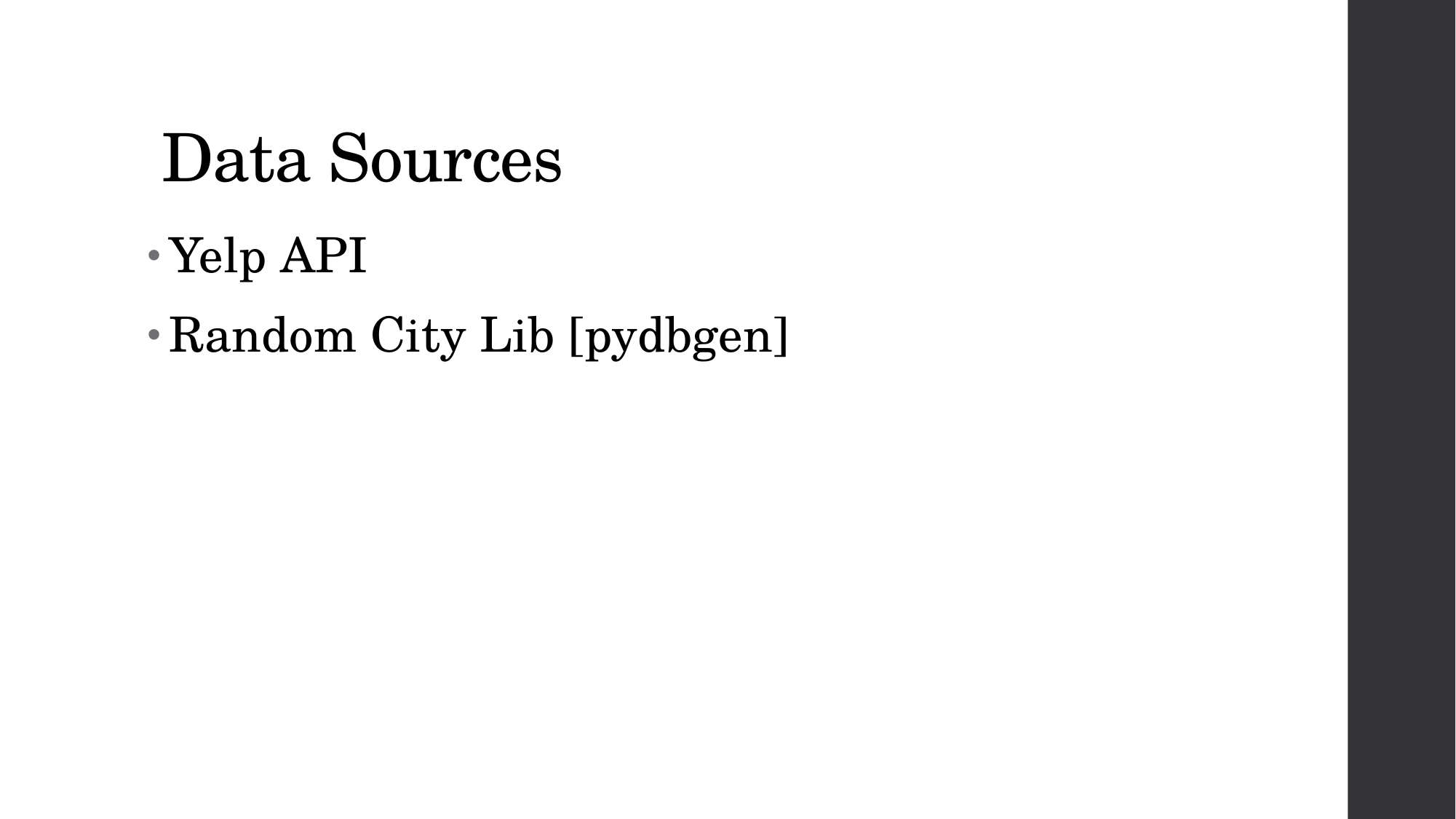

# Data Sources
Yelp API
Random City Lib [pydbgen]